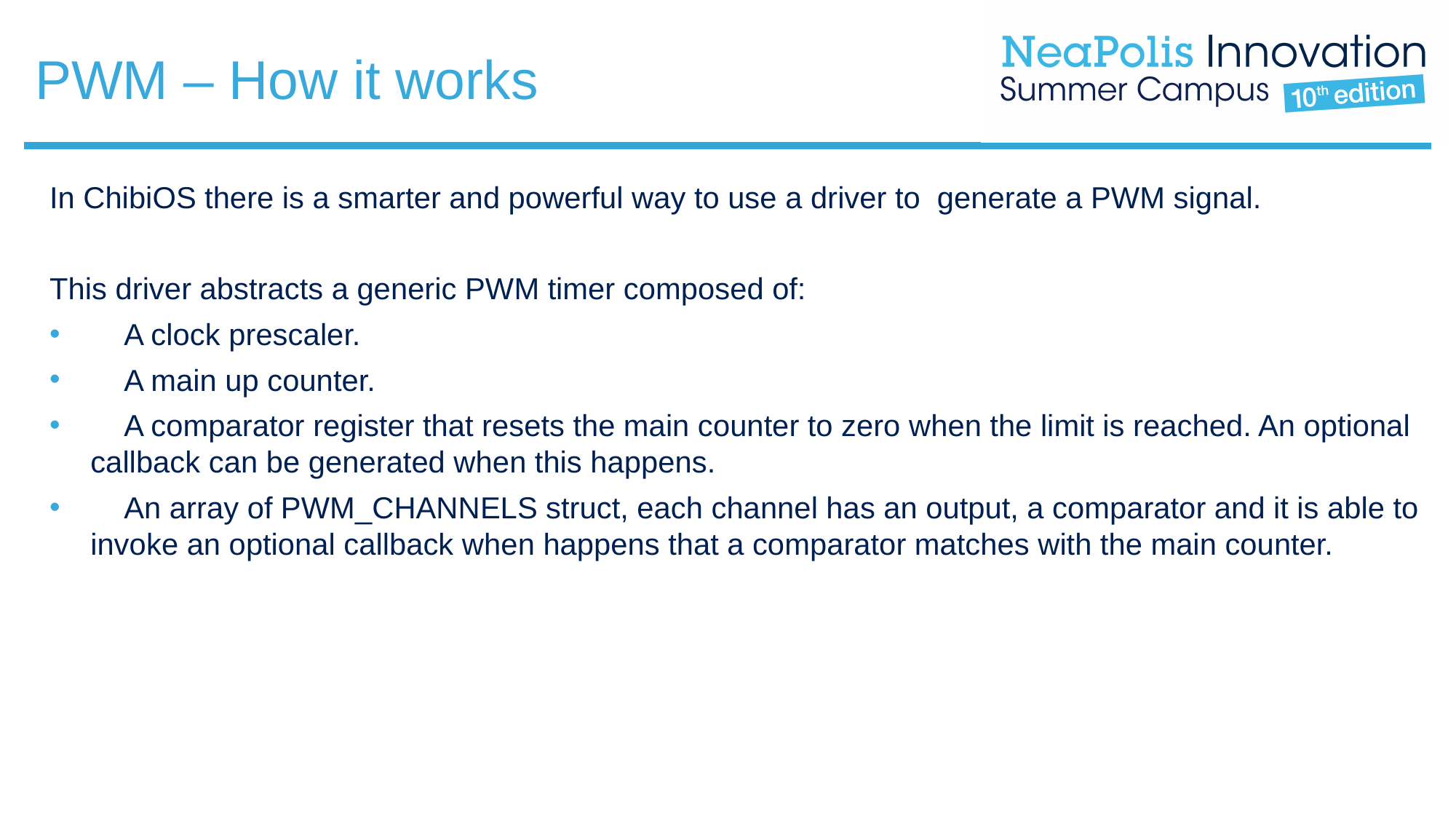

# PWM – How it works
In ChibiOS there is a smarter and powerful way to use a driver to  generate a PWM signal.

This driver abstracts a generic PWM timer composed of:
    A clock prescaler.
    A main up counter.
    A comparator register that resets the main counter to zero when the limit is reached. An optional callback can be generated when this happens.
    An array of PWM_CHANNELS struct, each channel has an output, a comparator and it is able to invoke an optional callback when happens that a comparator matches with the main counter.